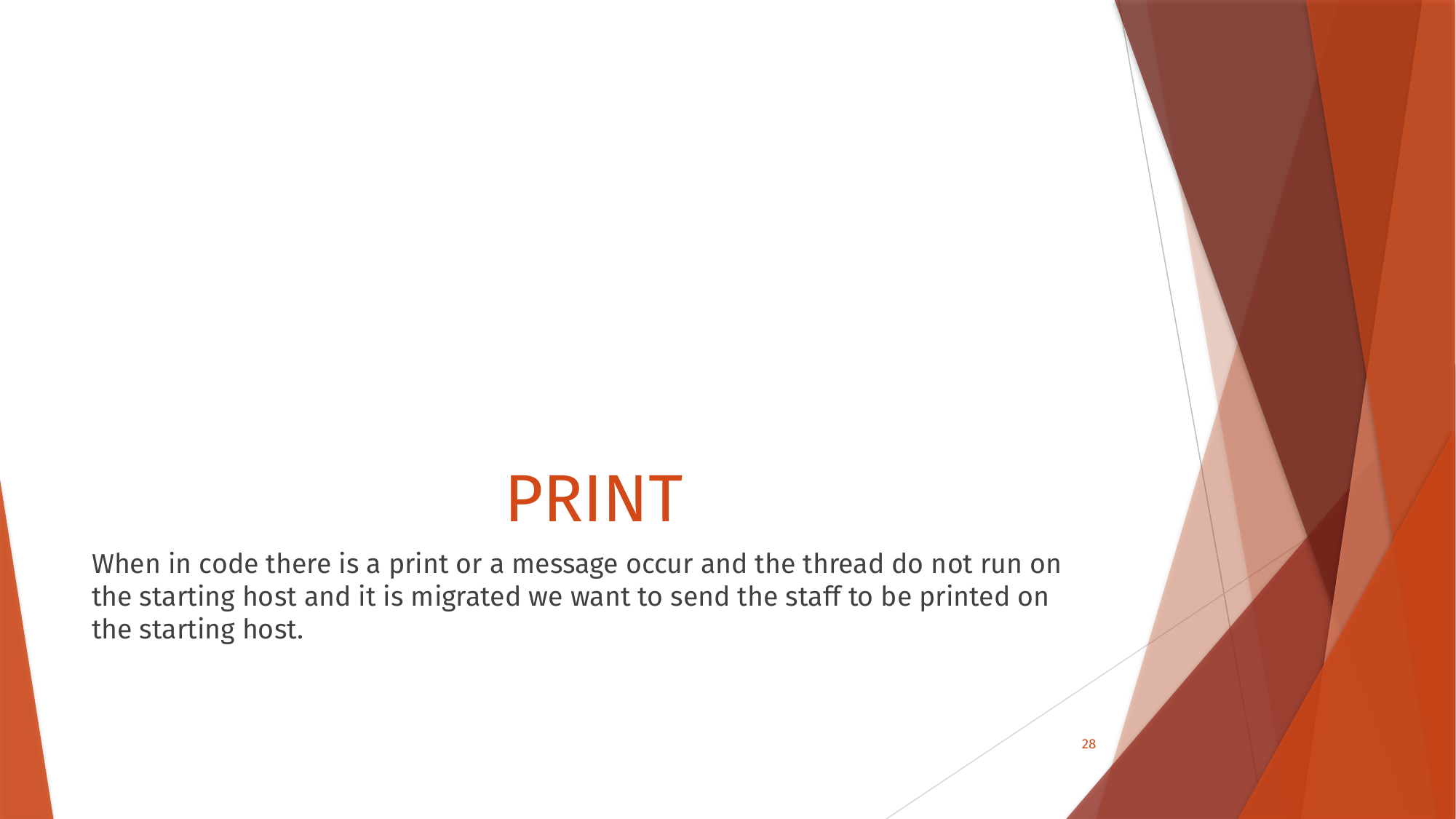

# PRINT
When in code there is a print or a message occur and the thread do not run on the starting host and it is migrated we want to send the staff to be printed on the starting host.
28